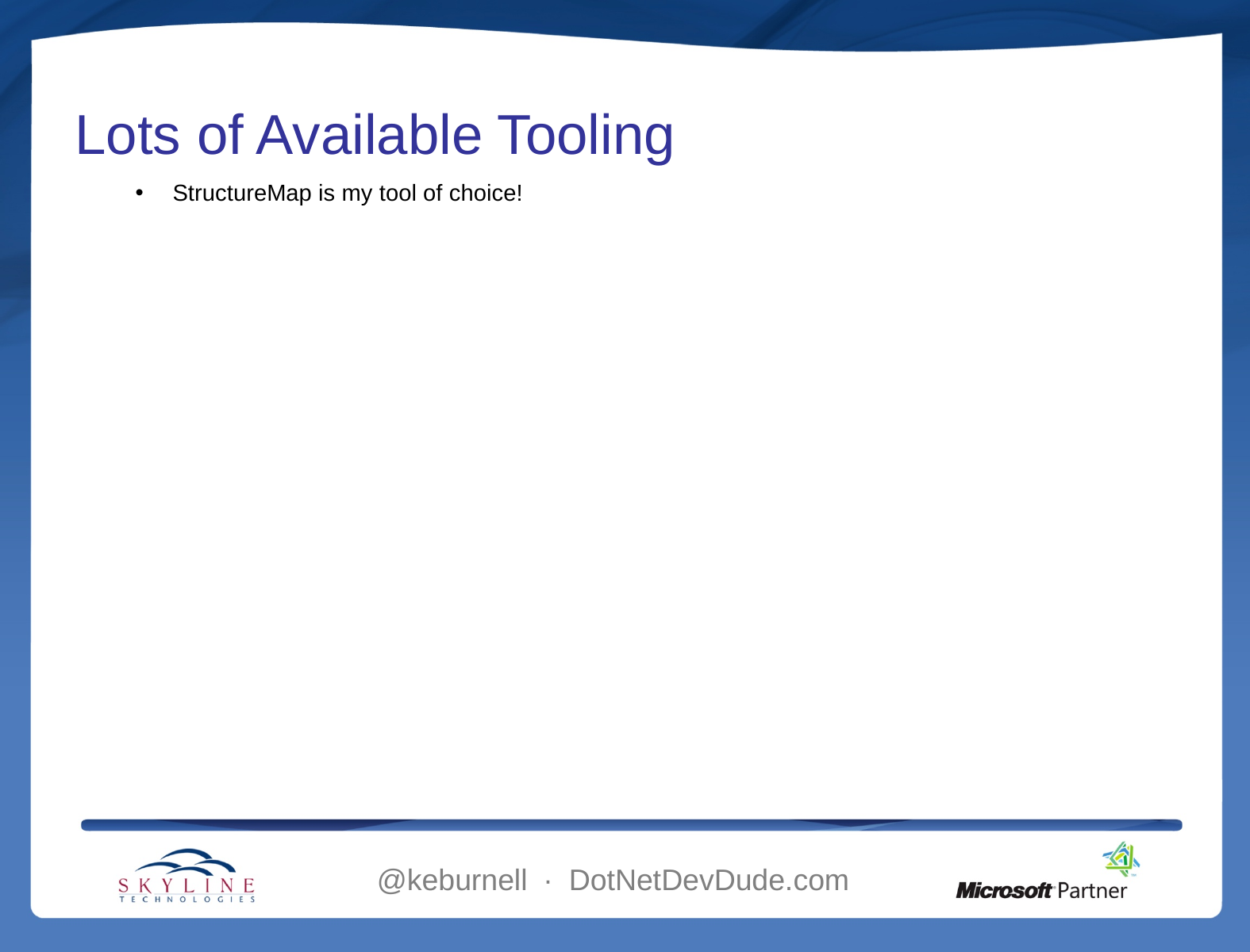

# Lots of Available Tooling
StructureMap is my tool of choice!
@keburnell  ∙  DotNetDevDude.com